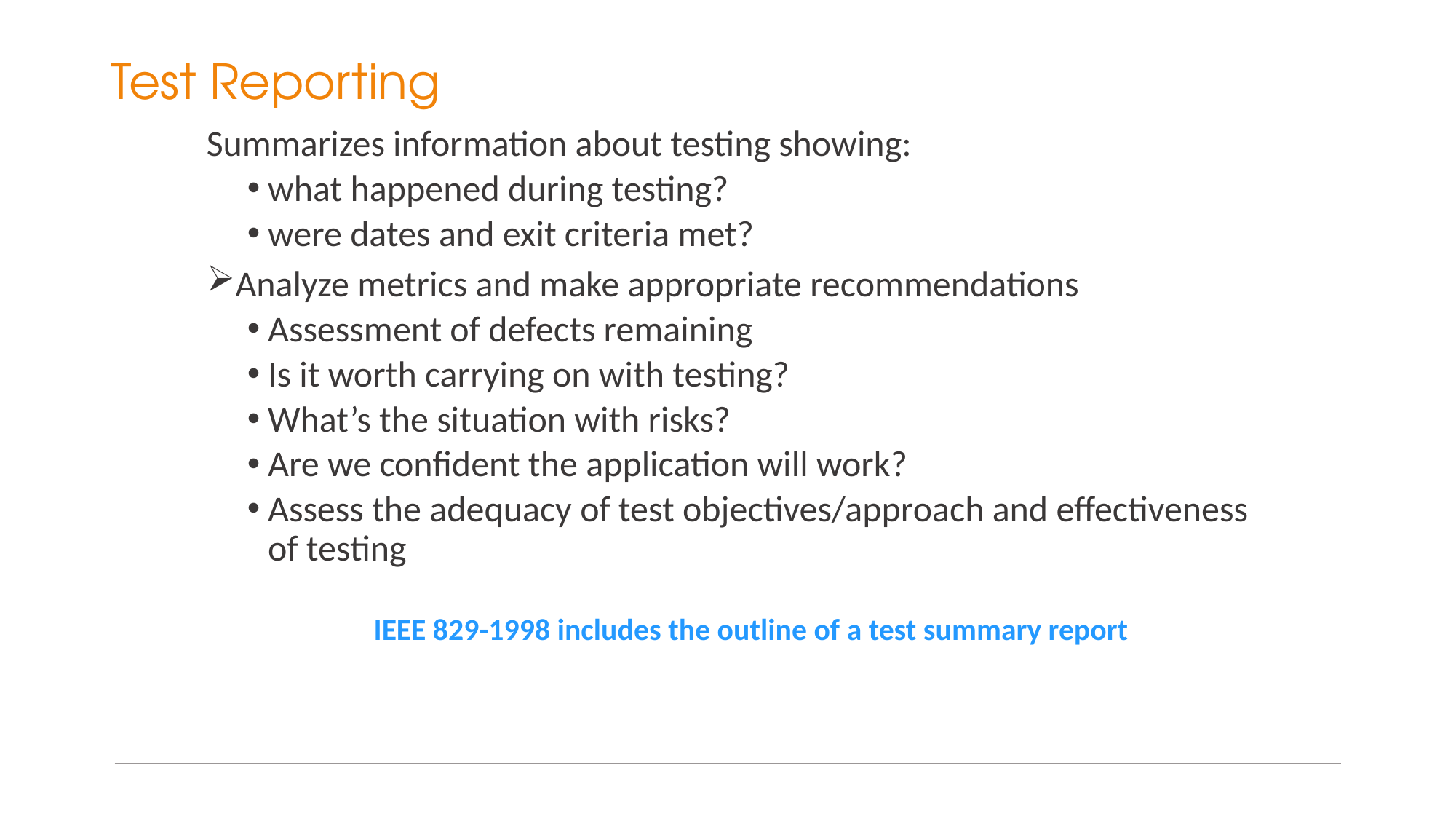

# Test Reporting
Summarizes information about testing showing:
what happened during testing?
were dates and exit criteria met?
Analyze metrics and make appropriate recommendations
Assessment of defects remaining
Is it worth carrying on with testing?
What’s the situation with risks?
Are we confident the application will work?
Assess the adequacy of test objectives/approach and effectiveness of testing
IEEE 829-1998 includes the outline of a test summary report
34